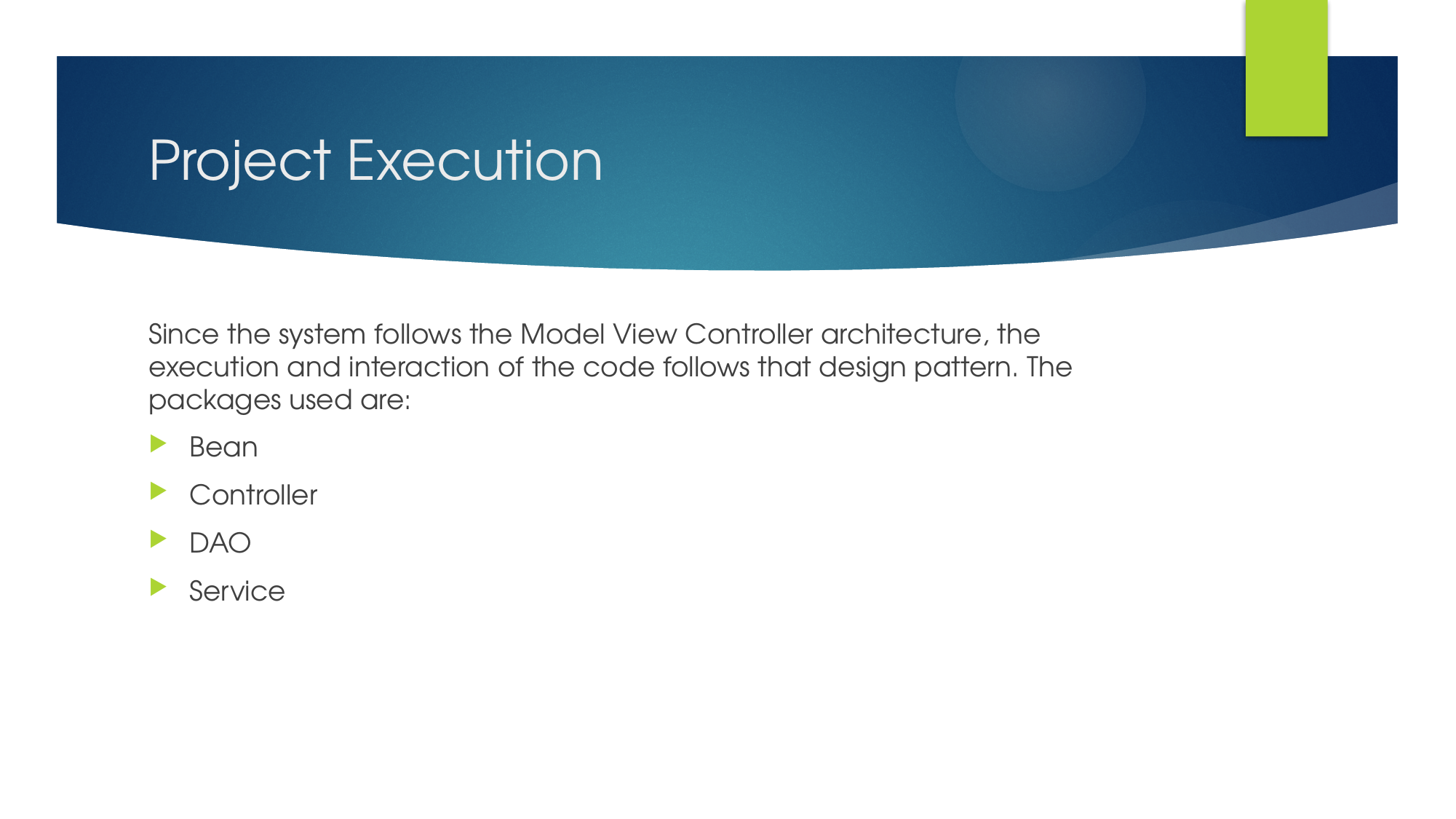

# Project Execution
Since the system follows the Model View Controller architecture, the execution and interaction of the code follows that design pattern. The packages used are:
Bean
Controller
DAO
Service